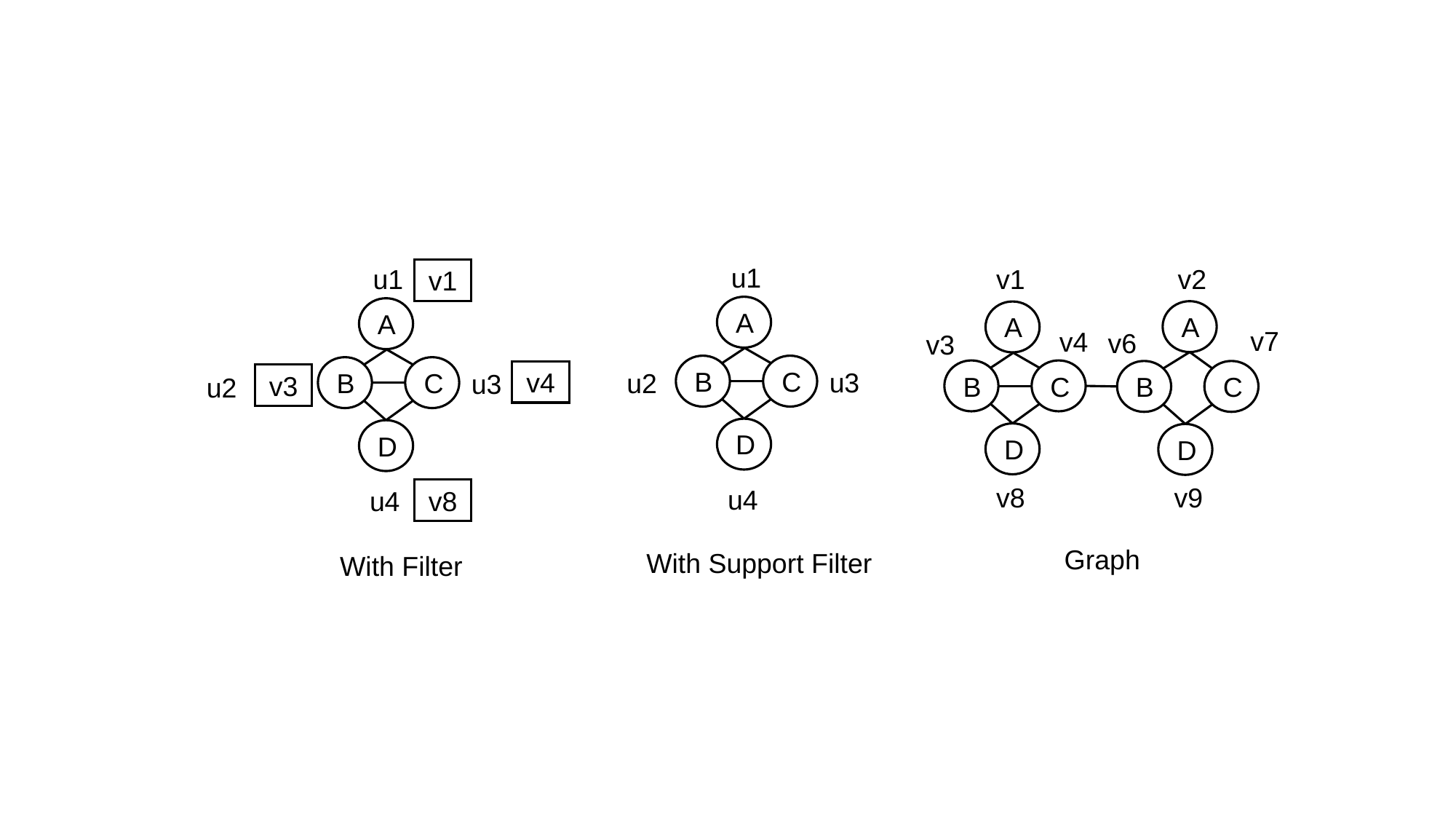

#

u1
A
B
C
u3
u2
D
u4
With Support Filter
u1
A
B
C
u3
u2
D
u4
With Filter
v1
v4
v3
v8
v1
v2
A
A
v7
v4
v6
v3
B
C
B
C
D
D
v8
v9
Graph